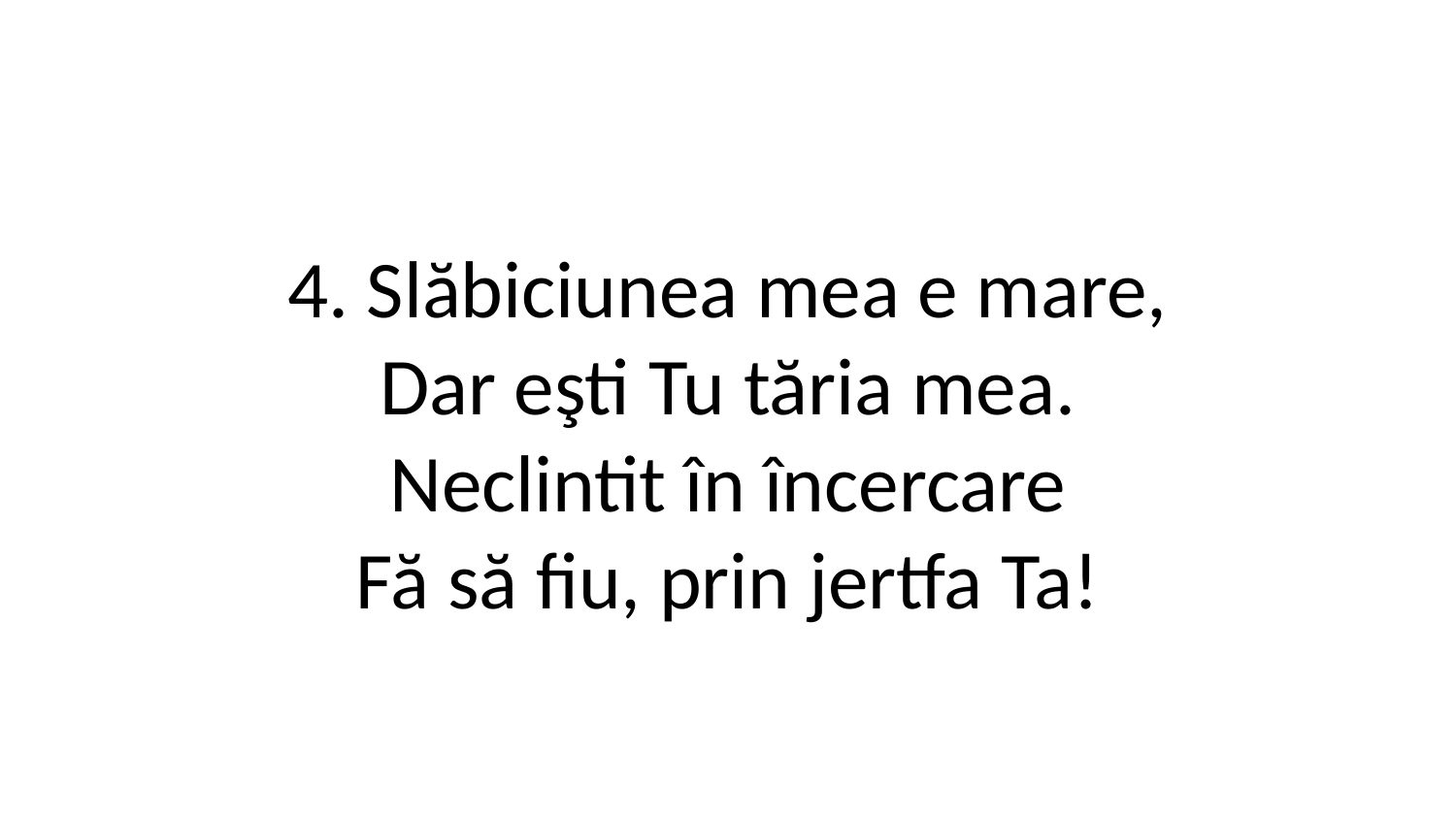

4. Slăbiciunea mea e mare,
Dar eşti Tu tăria mea.
Neclintit în încercare
Fă să fiu, prin jertfa Ta!